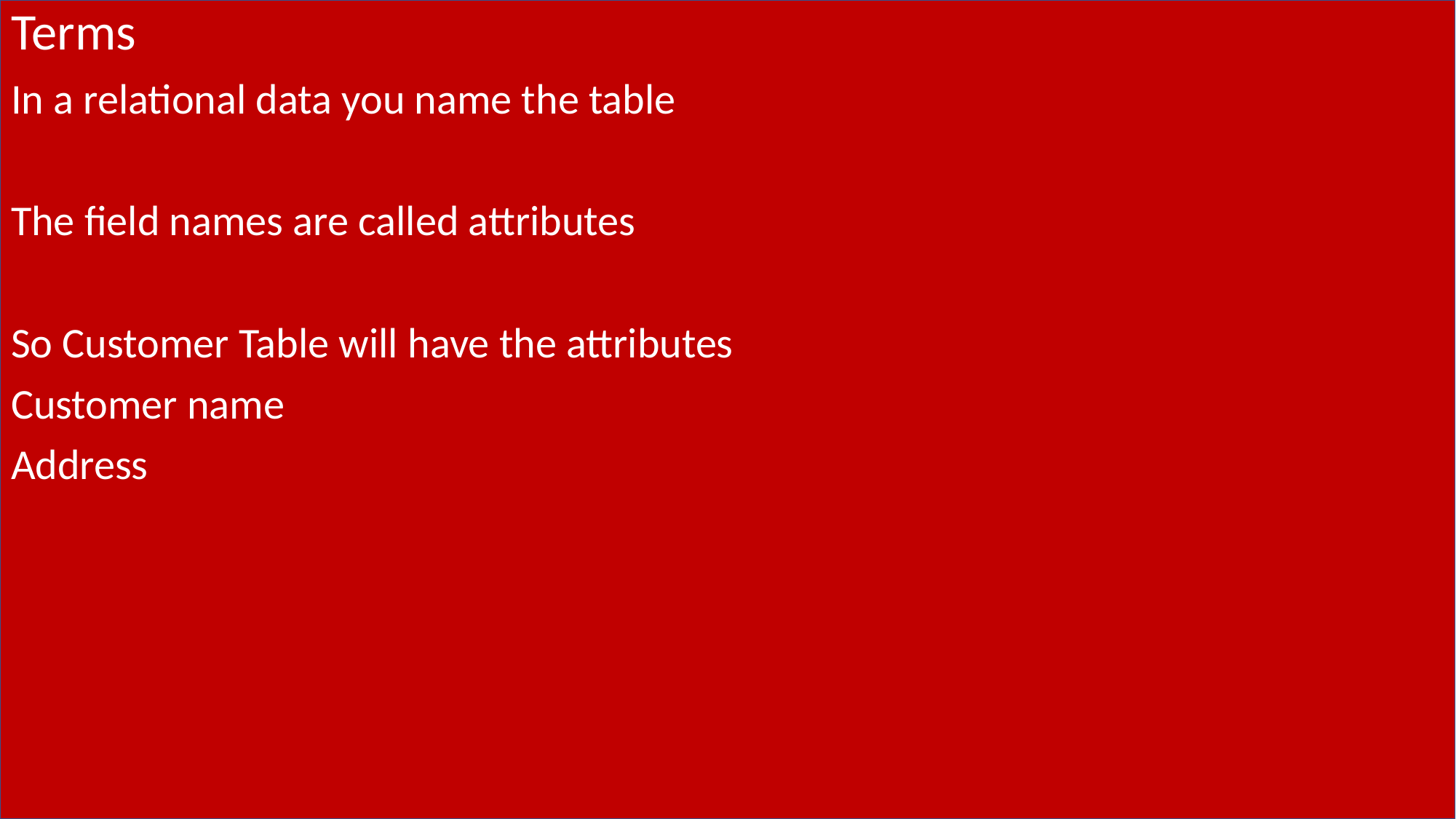

# Terms
In a relational data you name the table

The field names are called attributes

So Customer Table will have the attributes
Customer name
Address